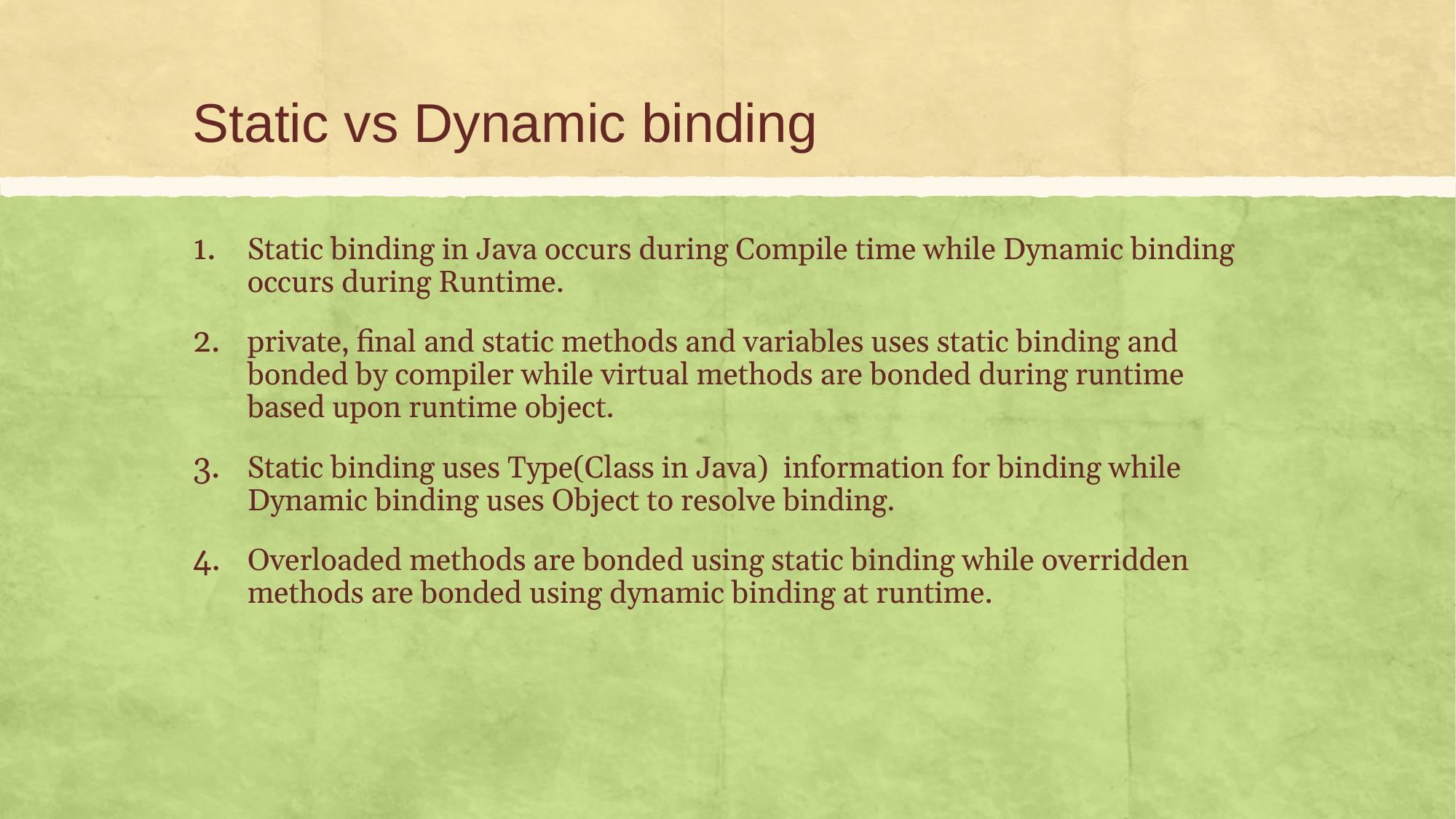

# Static vs Dynamic binding
Static binding in Java occurs during Compile time while Dynamic binding occurs during Runtime.
private, final and static methods and variables uses static binding and bonded by compiler while virtual methods are bonded during runtime based upon runtime object.
Static binding uses Type(Class in Java)  information for binding while Dynamic binding uses Object to resolve binding.
Overloaded methods are bonded using static binding while overridden methods are bonded using dynamic binding at runtime.